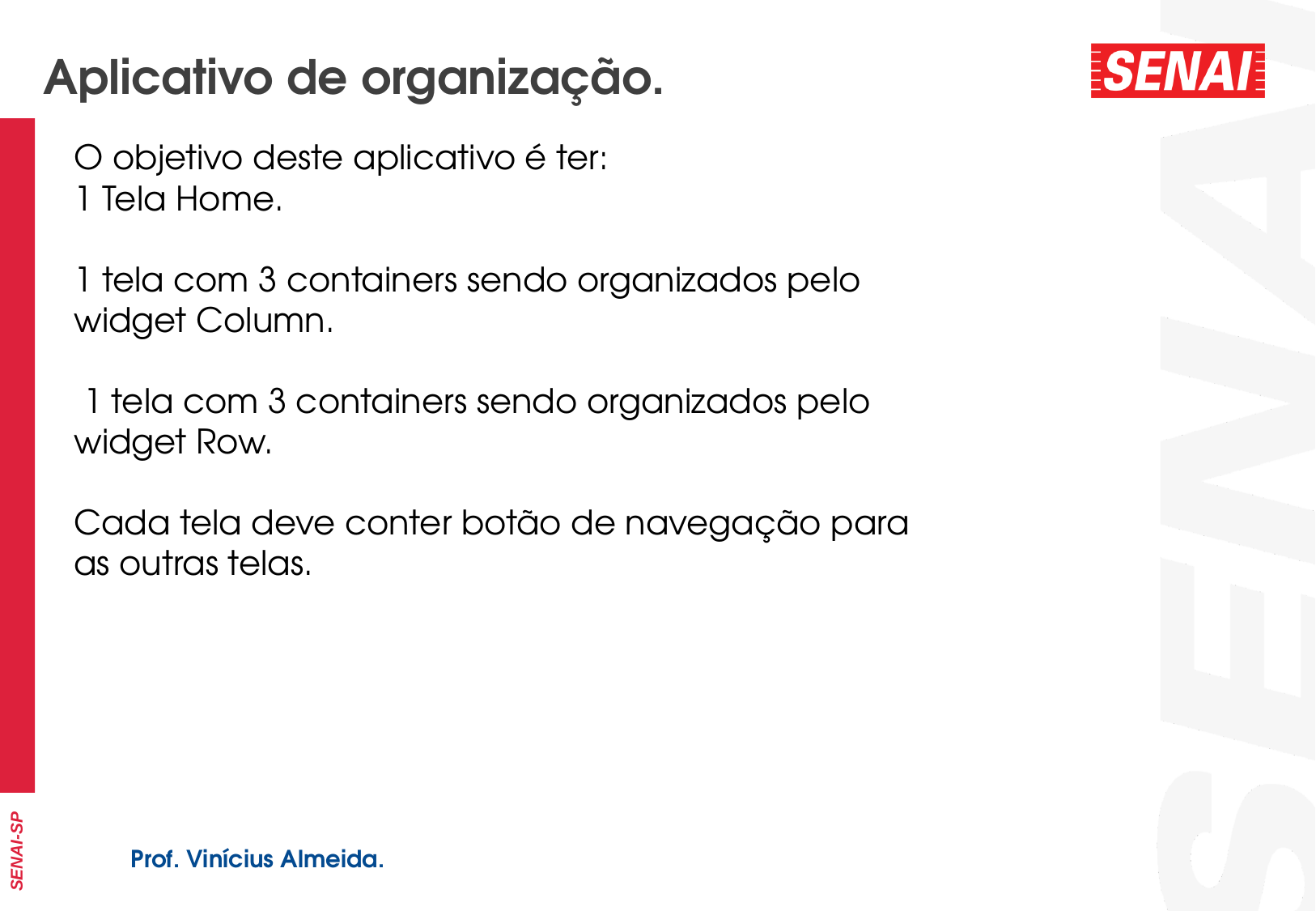

Aplicativo de organização.
O objetivo deste aplicativo é ter:
1 Tela Home.

1 tela com 3 containers sendo organizados pelo widget Column.

 1 tela com 3 containers sendo organizados pelo widget Row.

Cada tela deve conter botão de navegação para as outras telas.
Prof. Vinícius Almeida.